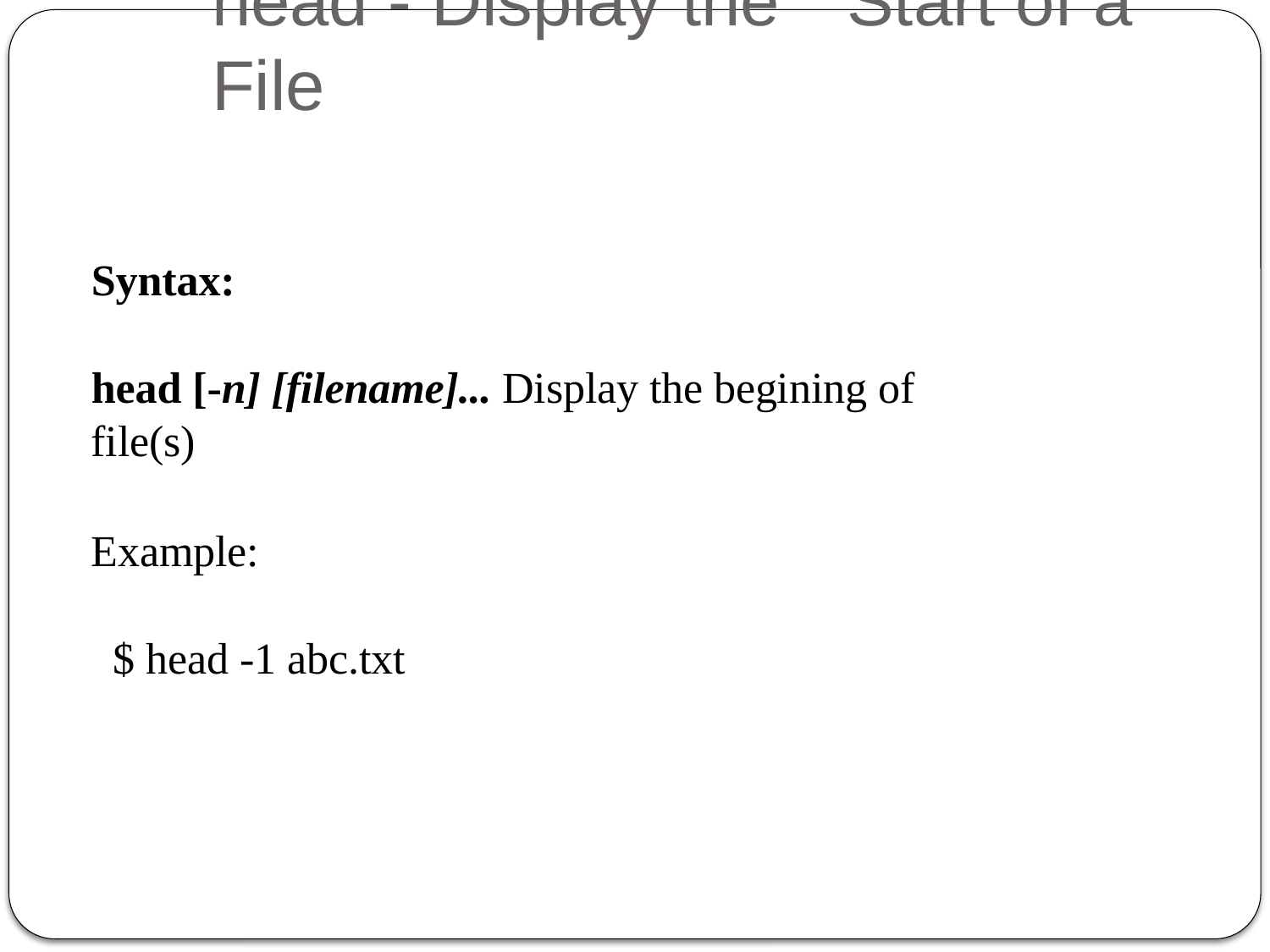

# head - Display the	Start of a File
51
Syntax:

head [-n] [filename]... Display the begining of file(s)

Example:

$ head -1 abc.txt